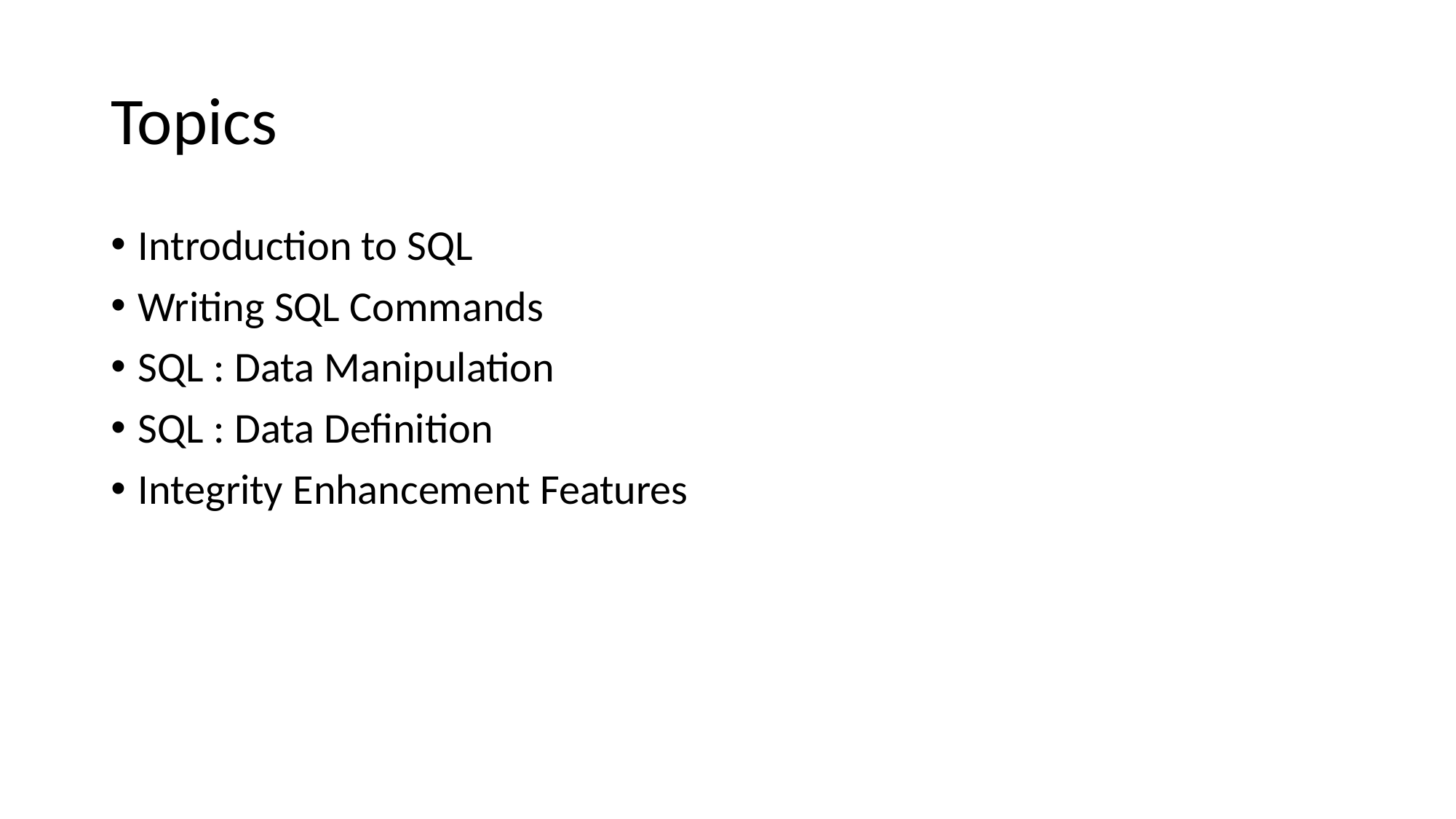

# Topics
Introduction to SQL
Writing SQL Commands
SQL : Data Manipulation
SQL : Data Definition
Integrity Enhancement Features